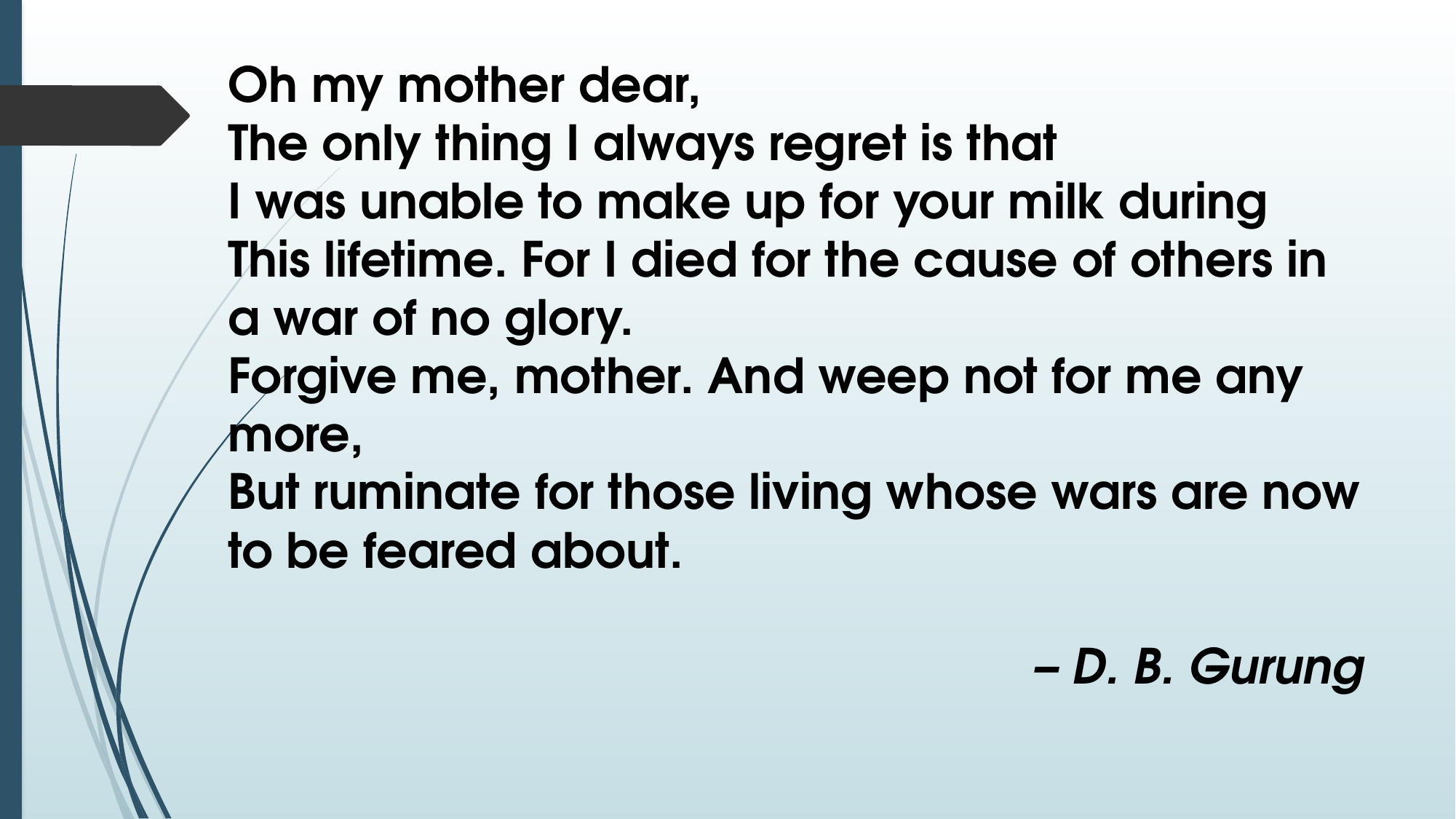

Oh my mother dear,
The only thing I always regret is that
I was unable to make up for your milk during
This lifetime. For I died for the cause of others in a war of no glory.
Forgive me, mother. And weep not for me any more,
But ruminate for those living whose wars are now to be feared about.

         – D. B. Gurung